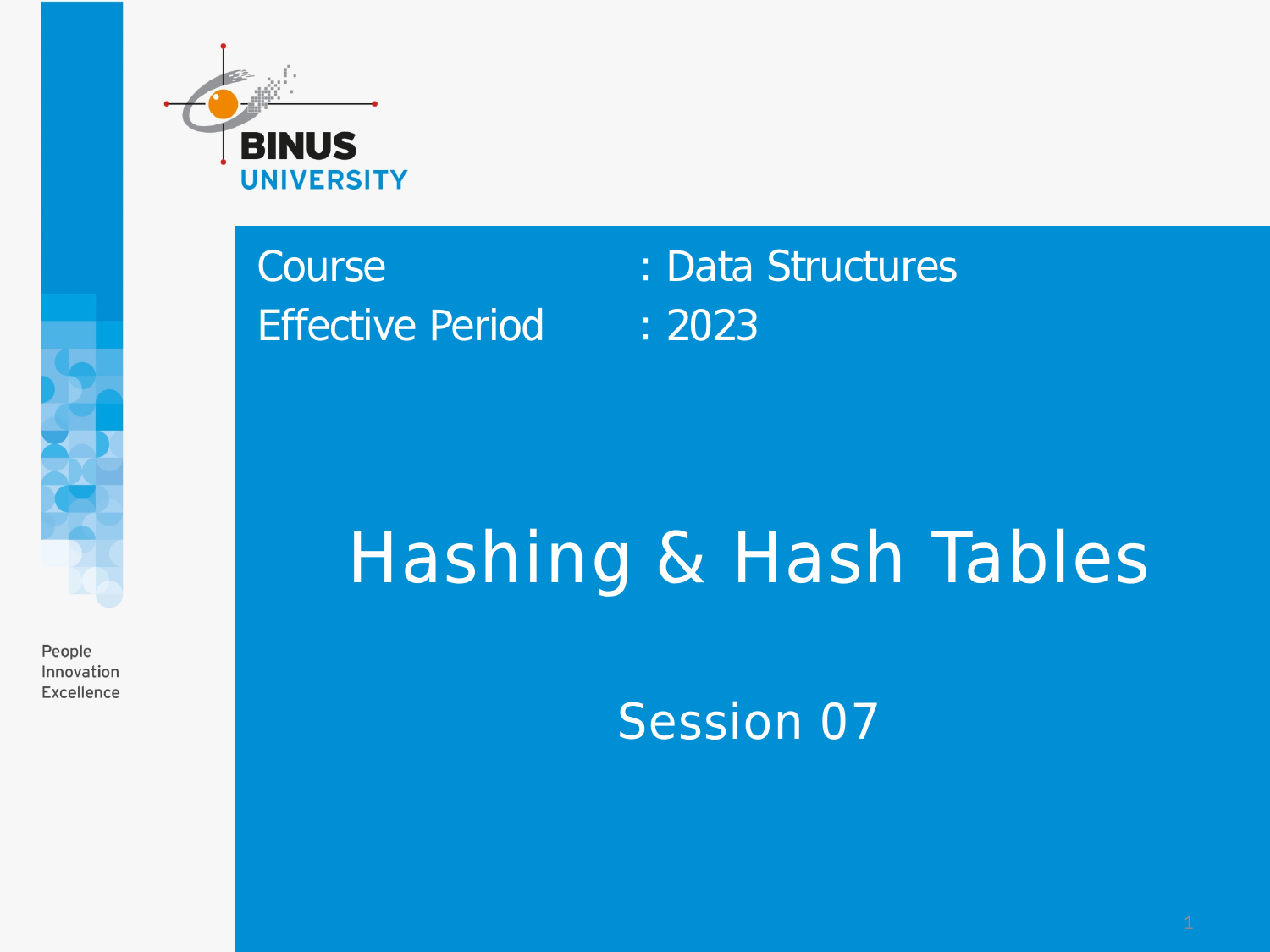

Course			: Data Structures
Effective Period	: 2023
# Hashing & Hash Tables Session 07
1